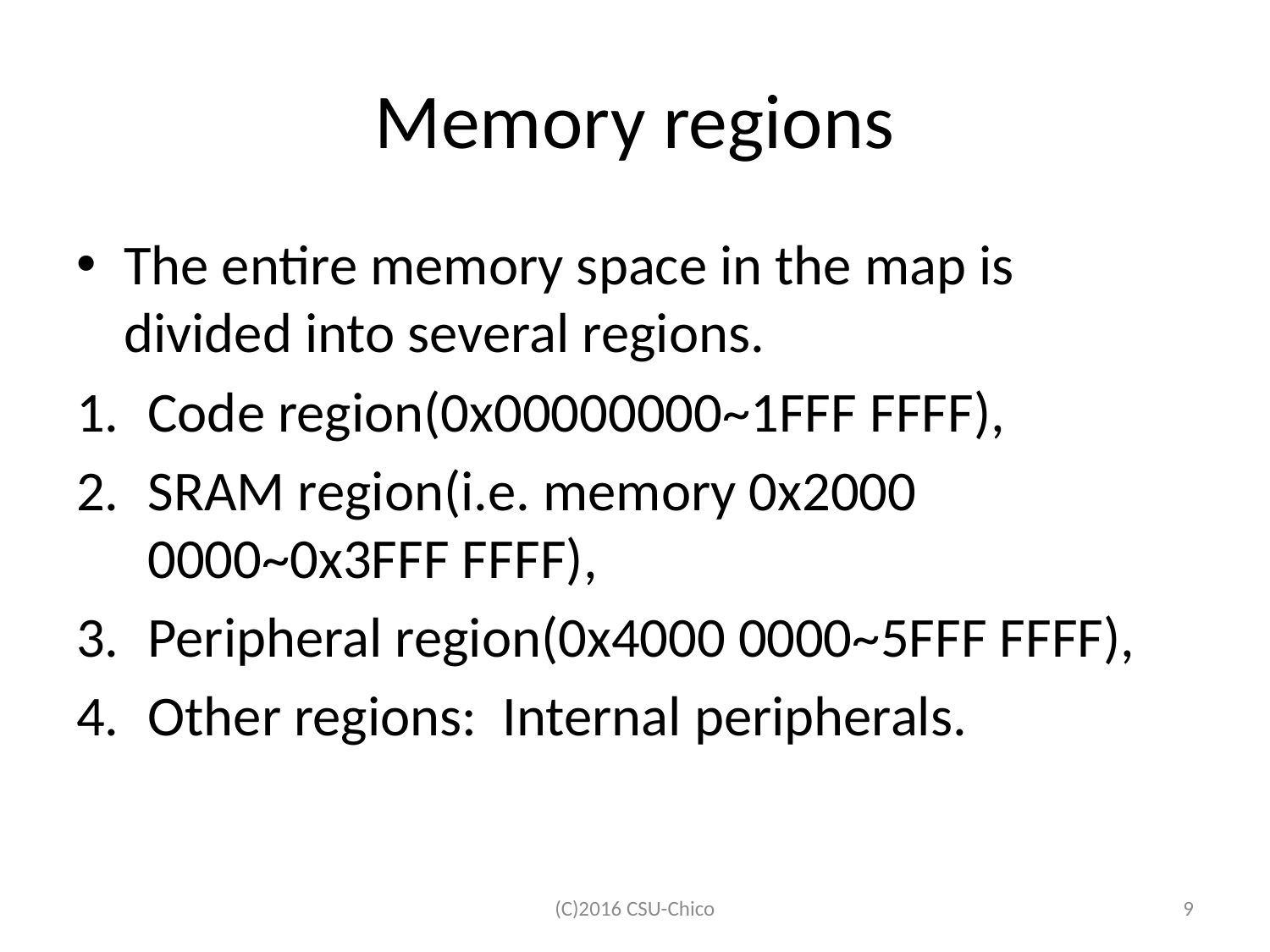

# Memory regions
The entire memory space in the map is divided into several regions.
Code region(0x00000000~1FFF FFFF),
SRAM region(i.e. memory 0x2000 0000~0x3FFF FFFF),
Peripheral region(0x4000 0000~5FFF FFFF),
Other regions:  Internal peripherals.
(C)2016 CSU-Chico
9